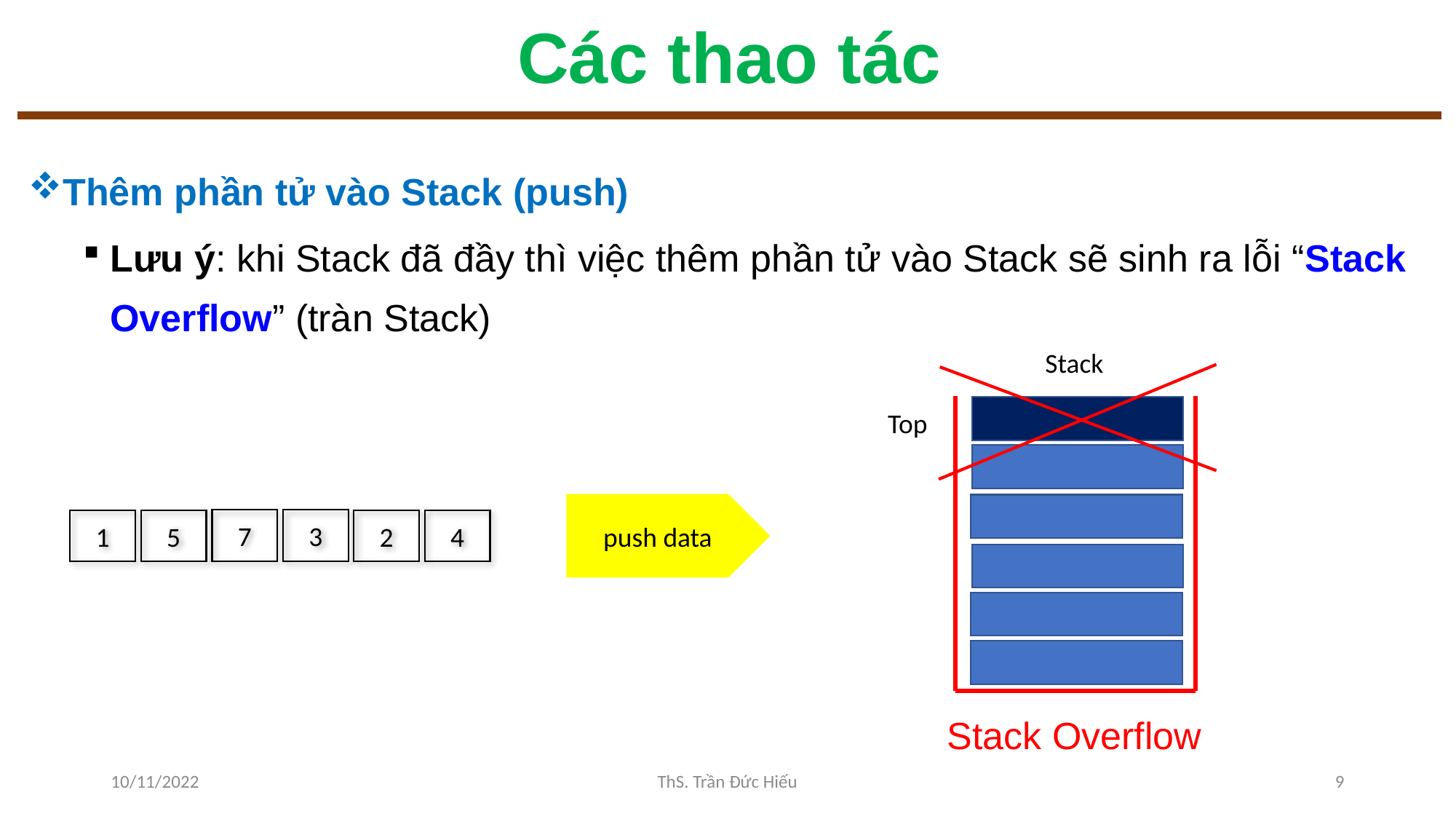

# Các thao tác
Thêm phần tử vào Stack (push)
Lưu ý: khi Stack đã đầy thì việc thêm phần tử vào Stack sẽ sinh ra lỗi “Stack Overflow” (tràn Stack)
Stack

Top
push data
7
3
1
5
2
4
Stack Overflow
10/11/2022
ThS. Trần Đức Hiếu
9